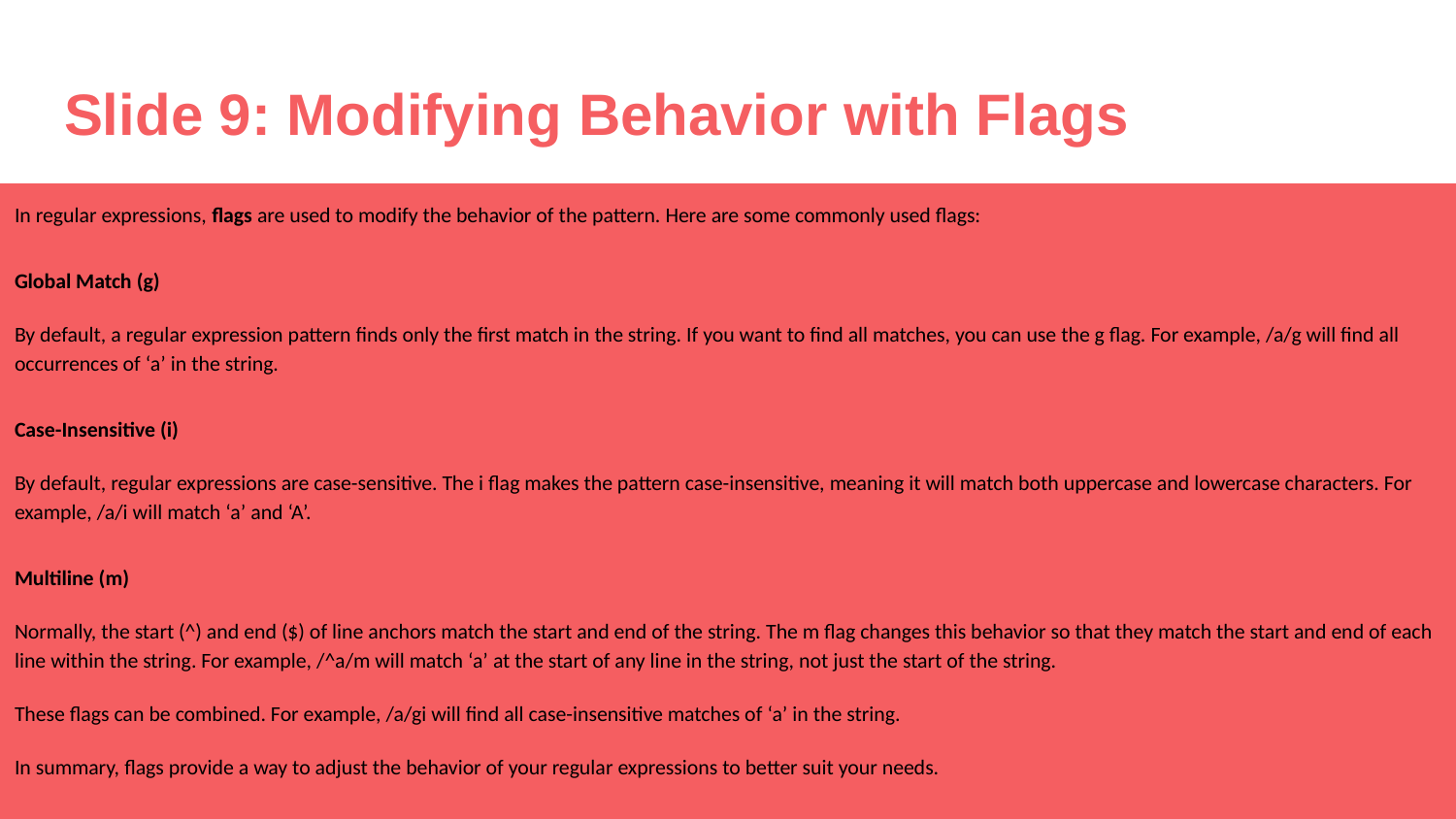

# Slide 9: Modifying Behavior with Flags

In regular expressions, flags are used to modify the behavior of the pattern. Here are some commonly used flags:
Global Match (g)
By default, a regular expression pattern finds only the first match in the string. If you want to find all matches, you can use the g flag. For example, /a/g will find all occurrences of ‘a’ in the string.
Case-Insensitive (i)
By default, regular expressions are case-sensitive. The i flag makes the pattern case-insensitive, meaning it will match both uppercase and lowercase characters. For example, /a/i will match ‘a’ and ‘A’.
Multiline (m)
Normally, the start (^) and end ($) of line anchors match the start and end of the string. The m flag changes this behavior so that they match the start and end of each line within the string. For example, /^a/m will match ‘a’ at the start of any line in the string, not just the start of the string.
These flags can be combined. For example, /a/gi will find all case-insensitive matches of ‘a’ in the string.
In summary, flags provide a way to adjust the behavior of your regular expressions to better suit your needs.